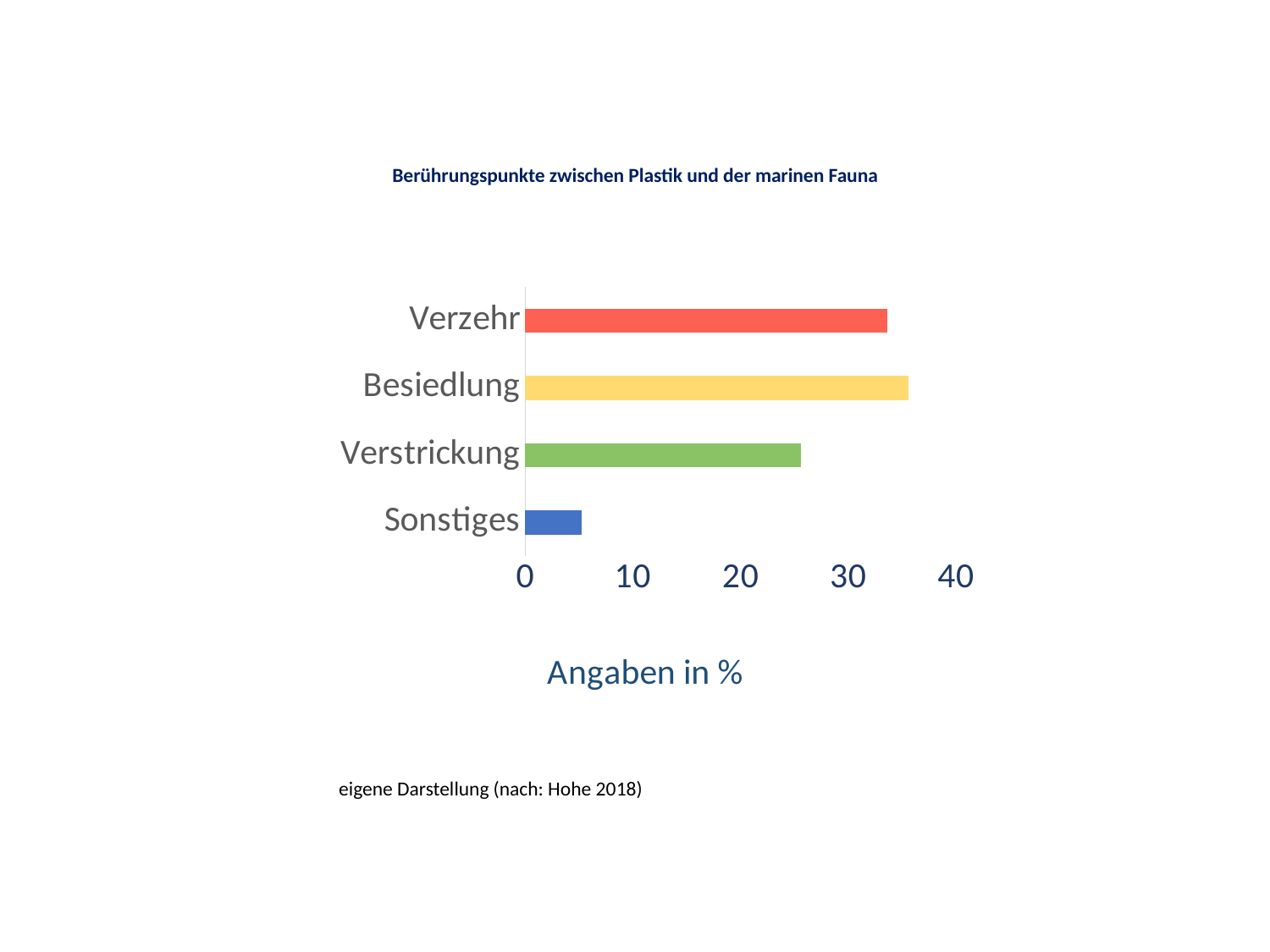

Berührungspunkte zwischen Plastik und der marinen Fauna

### Chart

| Category |  |
|---|---|
| Sonstiges | 5.2 |
| Verstrickung | 25.6 |
| Besiedlung | 35.6 |
| Verzehr | 33.6 |
eigene Darstellung (nach: Hohe 2018)